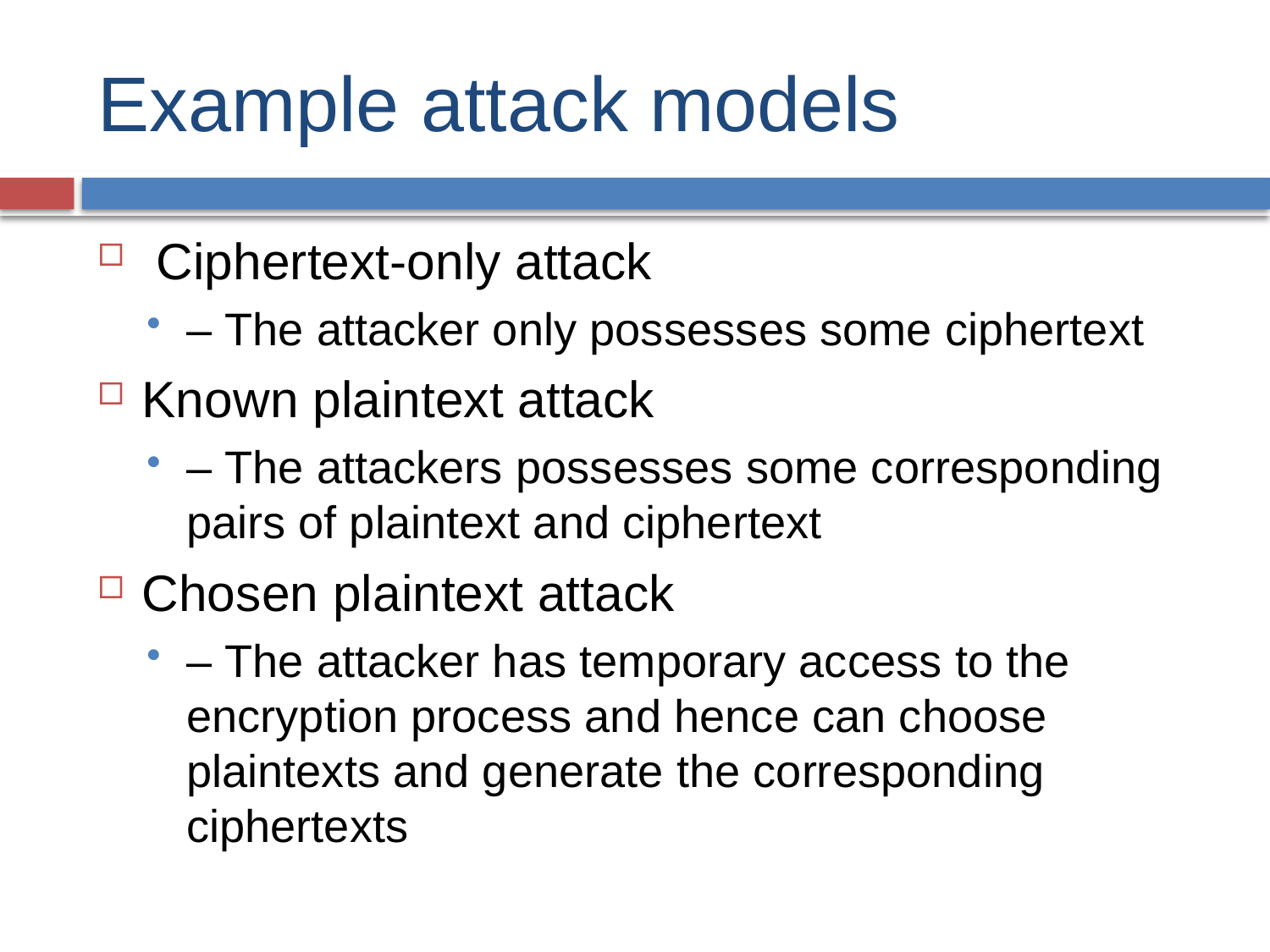

# Example attack models
 Ciphertext-only attack
– The attacker only possesses some ciphertext
Known plaintext attack
– The attackers possesses some corresponding pairs of plaintext and ciphertext
Chosen plaintext attack
– The attacker has temporary access to the encryption process and hence can choose plaintexts and generate the corresponding ciphertexts